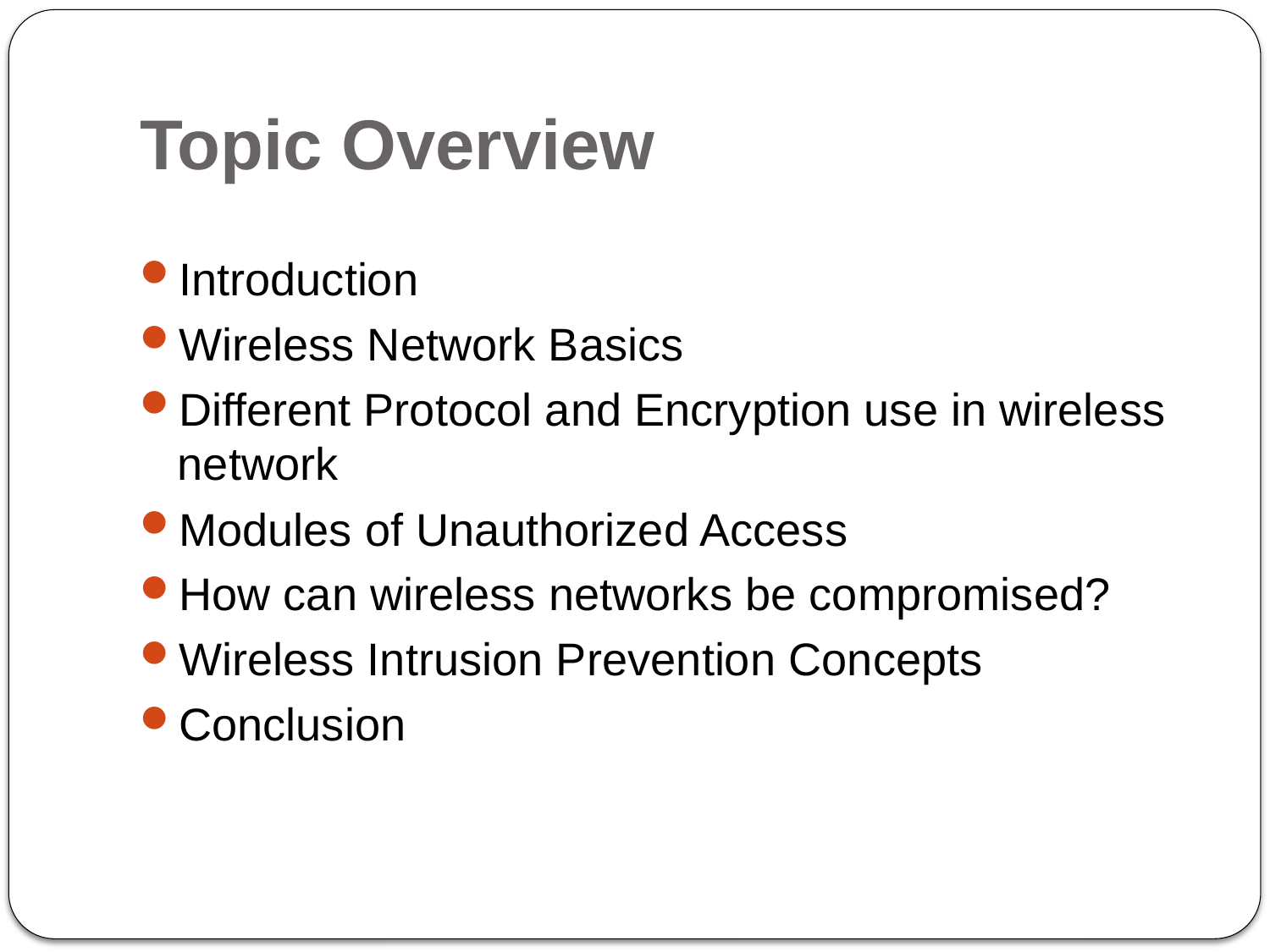

# Topic Overview
Introduction
Wireless Network Basics
Different Protocol and Encryption use in wireless network
Modules of Unauthorized Access
How can wireless networks be compromised?
Wireless Intrusion Prevention Concepts
Conclusion